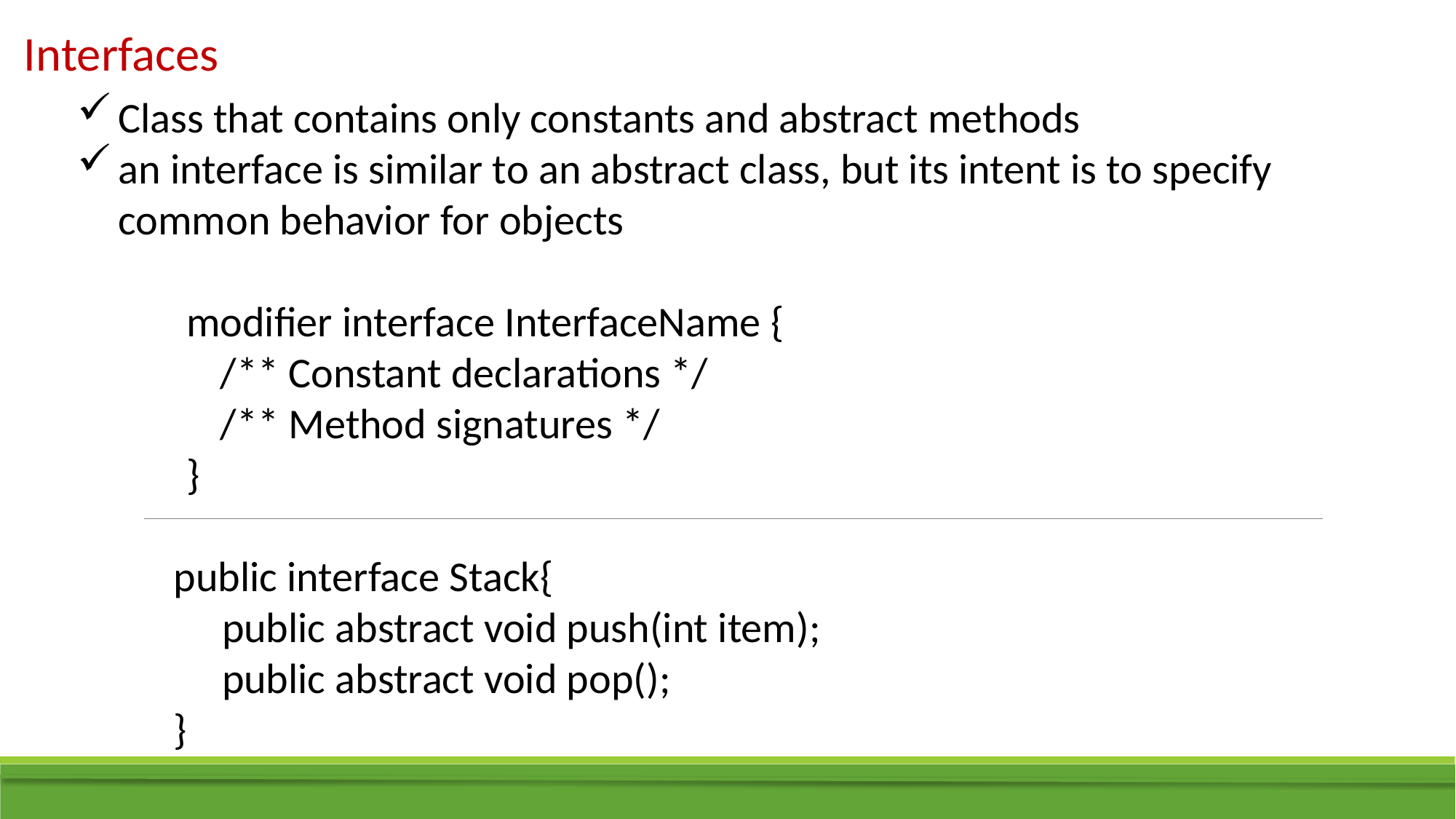

Interfaces
Class that contains only constants and abstract methods
an interface is similar to an abstract class, but its intent is to specify common behavior for objects

modifier interface InterfaceName {
/** Constant declarations */
/** Method signatures */
}

          public interface Stack{
               public abstract void push(int item);
               public abstract void pop();
          }